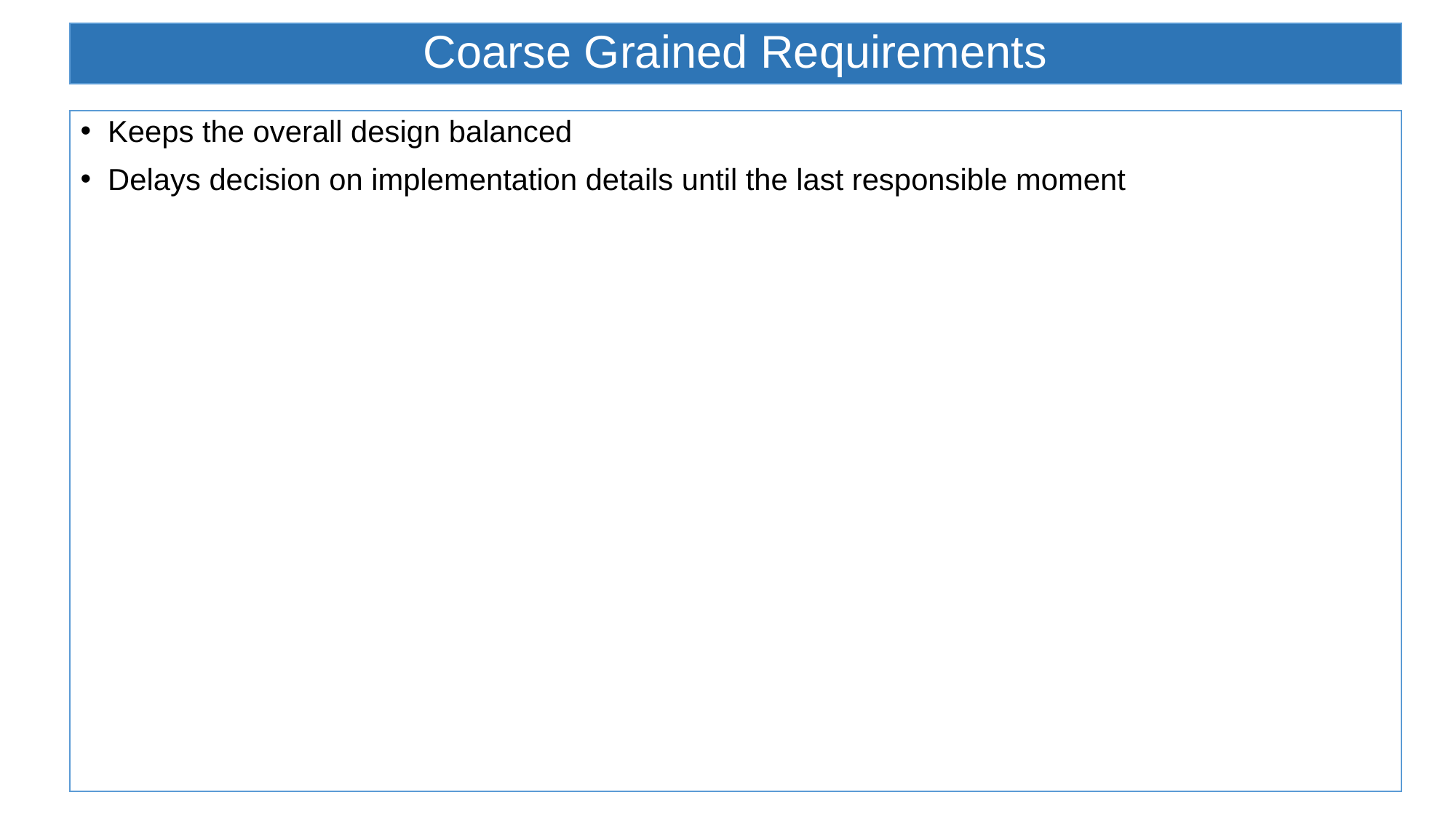

# Coarse Grained Requirements
Keeps the overall design balanced
Delays decision on implementation details until the last responsible moment